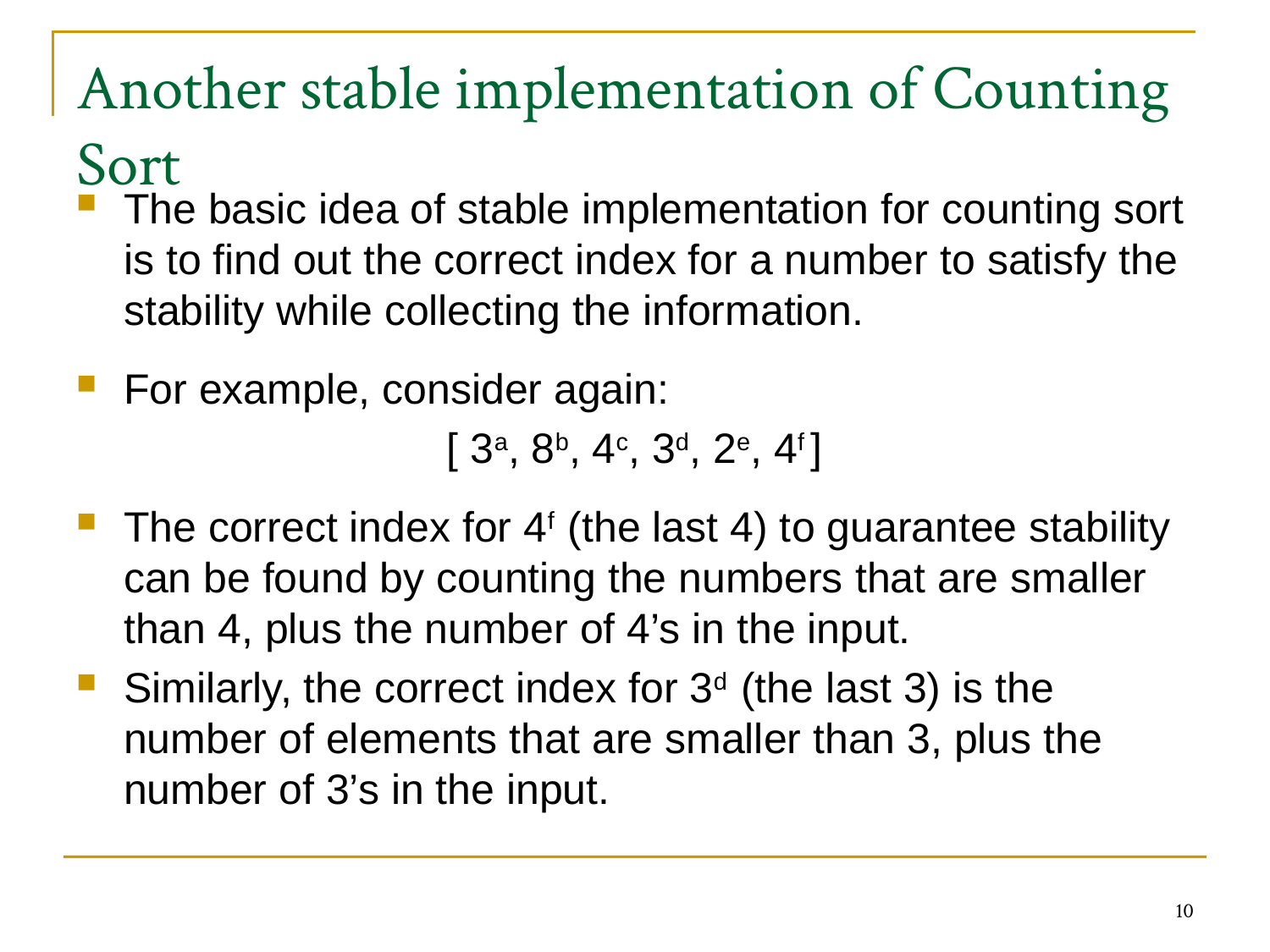

# Another stable implementation of Counting Sort
The basic idea of stable implementation for counting sort is to find out the correct index for a number to satisfy the stability while collecting the information.

For example, consider again:
[ 3a, 8b, 4c, 3d, 2e, 4f ]

The correct index for 4f  (the last 4) to guarantee stability can be found by counting the numbers that are smaller than 4, plus the number of 4’s in the input.
Similarly, the correct index for 3d  (the last 3) is the number of elements that are smaller than 3, plus the number of 3’s in the input.

10